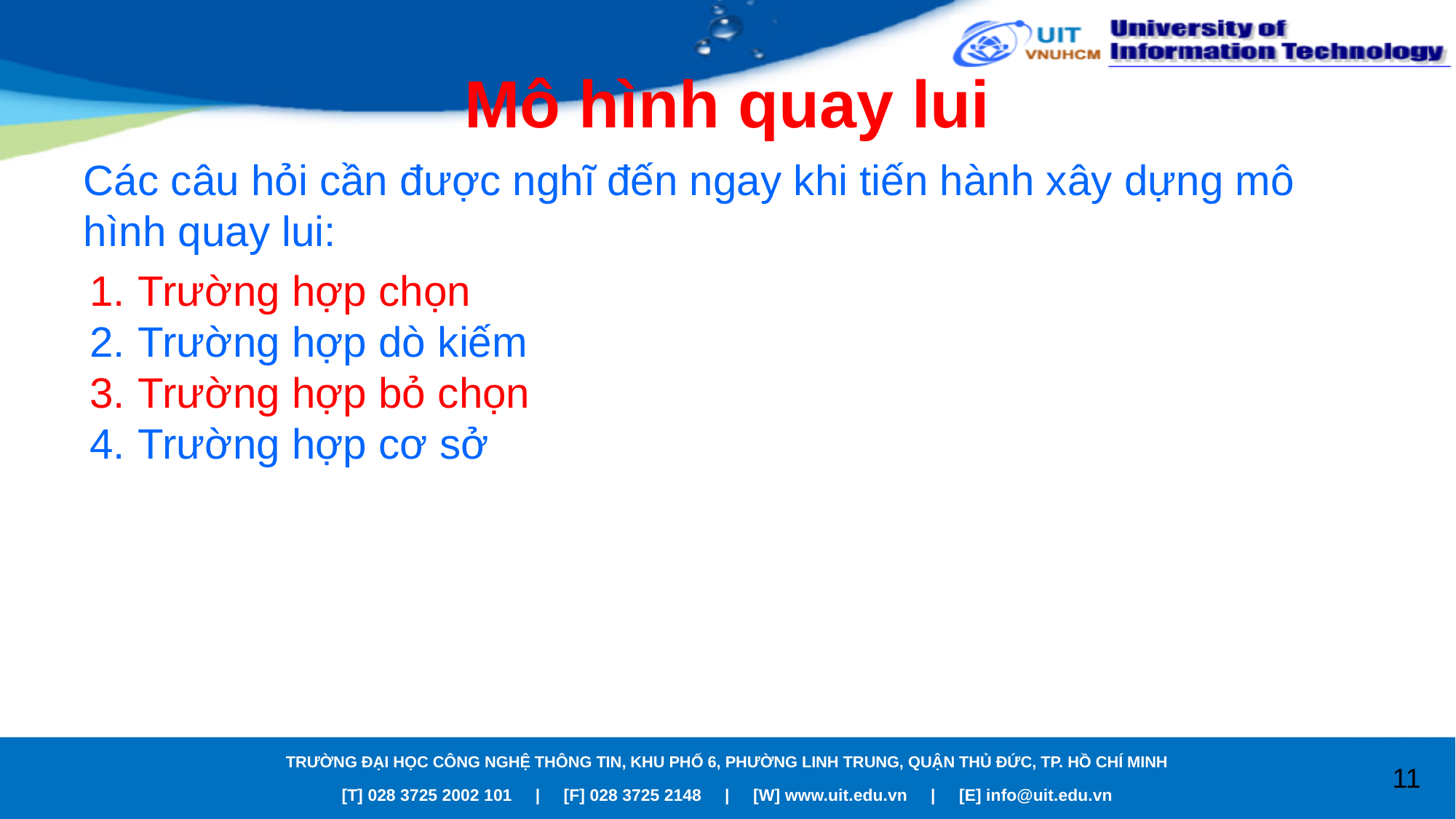

# Mô hình quay lui
Các câu hỏi cần được nghĩ đến ngay khi tiến hành xây dựng mô hình quay lui:
Trường hợp chọn
Trường hợp dò kiếm
Trường hợp bỏ chọn
Trường hợp cơ sở